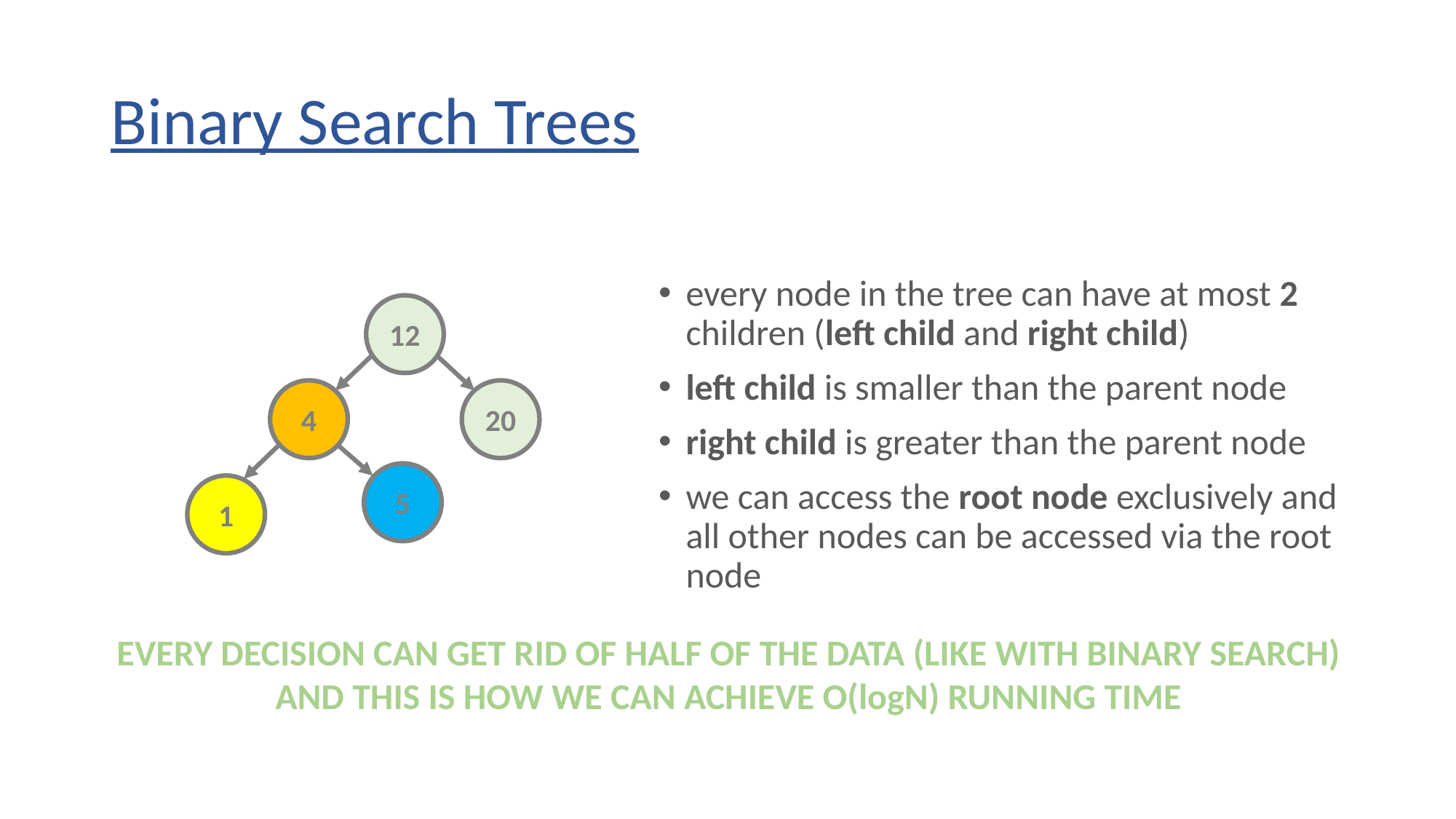

# Binary Search Trees
every node in the tree can have at most 2 children (left child and right child)
left child is smaller than the parent node
right child is greater than the parent node
we can access the root node exclusively and all other nodes can be accessed via the root node

12
4
20
5
1
EVERY DECISION CAN GET RID OF HALF OF THE DATA (LIKE WITH BINARY SEARCH)
AND THIS IS HOW WE CAN ACHIEVE O(logN) RUNNING TIME